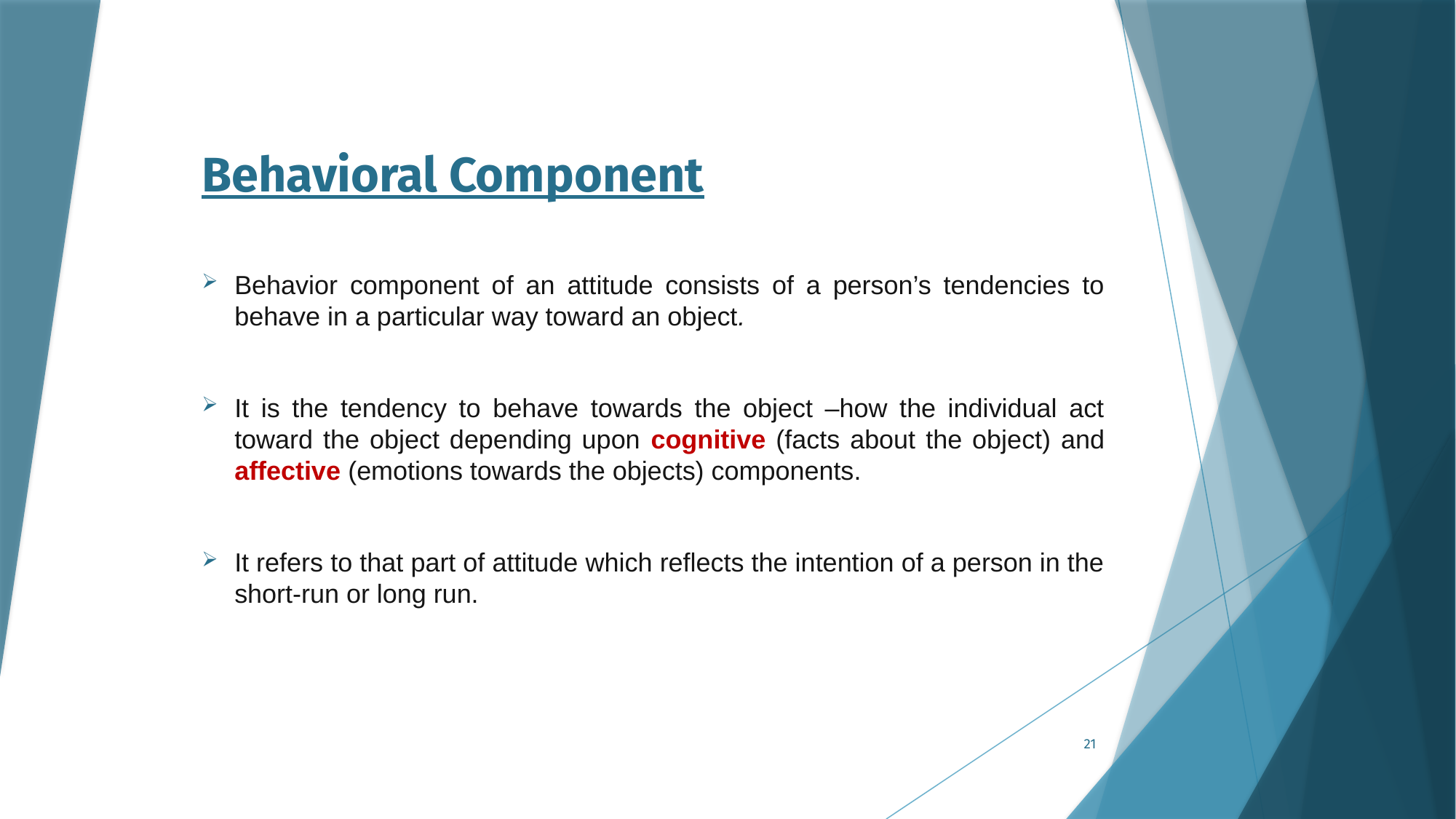

# Behavioral Component
Behavior component of an attitude consists of a person’s tendencies to behave in a particular way toward an object.

It is the tendency to behave towards the object –how the individual act toward the object depending upon cognitive (facts about the object) and affective (emotions towards the objects) components.

It refers to that part of attitude which reflects the intention of a person in the short-run or long run.
21